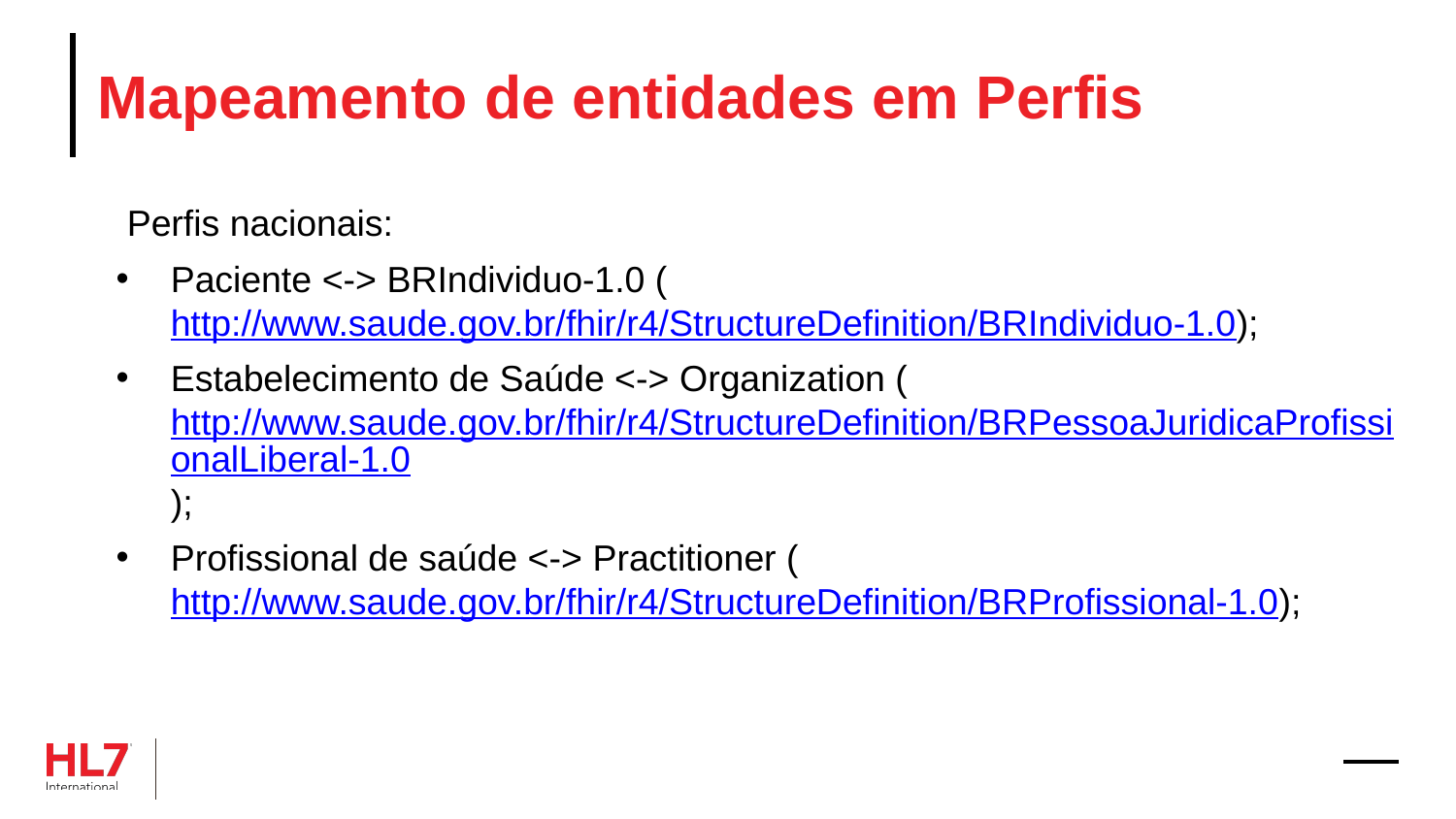

# Mapeamento de entidades em Perfis
Perfis nacionais:
Paciente <-> BRIndividuo-1.0 (http://www.saude.gov.br/fhir/r4/StructureDefinition/BRIndividuo-1.0);
Estabelecimento de Saúde <-> Organization (http://www.saude.gov.br/fhir/r4/StructureDefinition/BRPessoaJuridicaProfissionalLiberal-1.0);
Profissional de saúde <-> Practitioner (http://www.saude.gov.br/fhir/r4/StructureDefinition/BRProfissional-1.0);